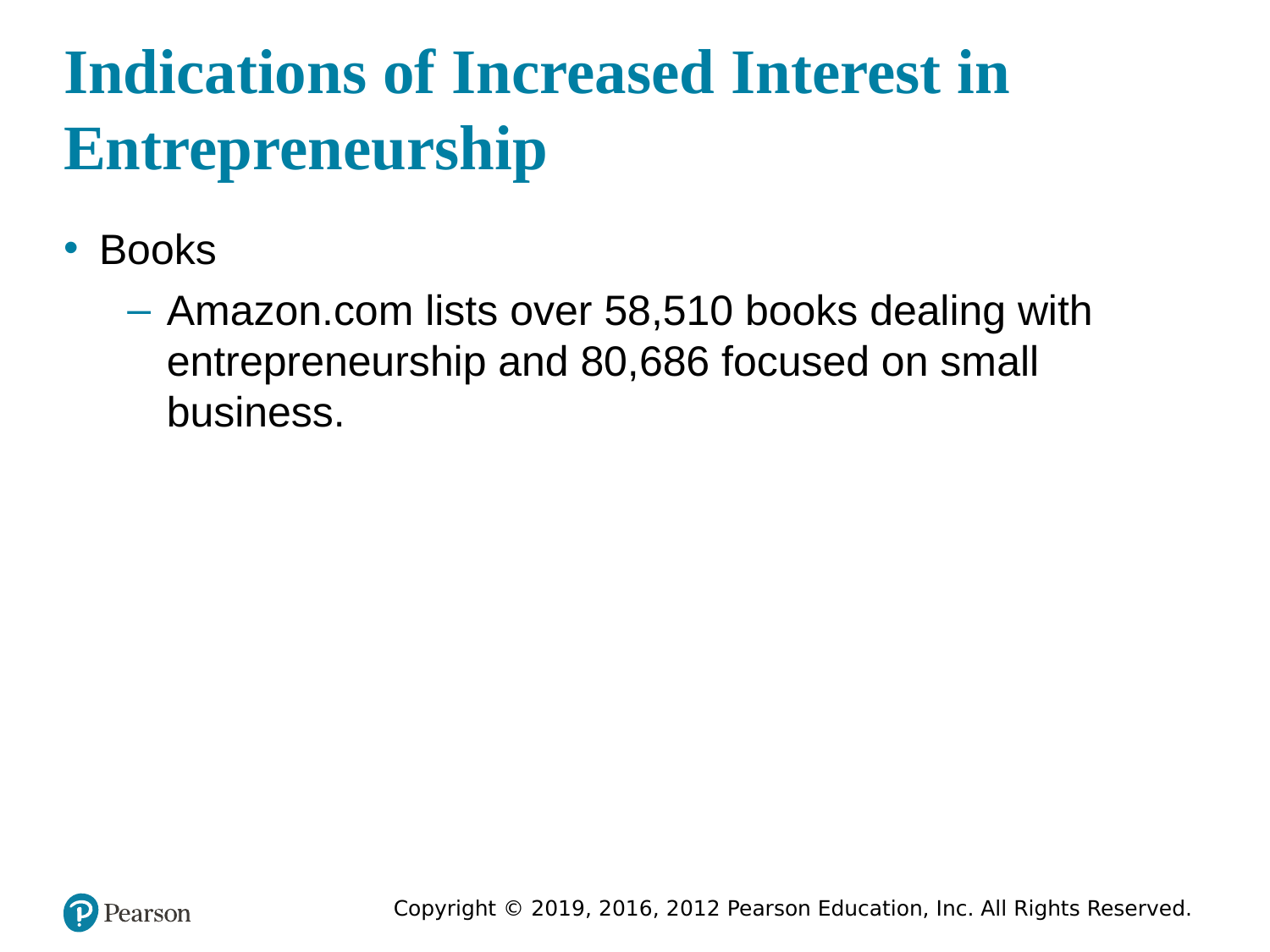

# Indications of Increased Interest in Entrepreneurship
Books
Amazon.com lists over 58,510 books dealing with entrepreneurship and 80,686 focused on small business.